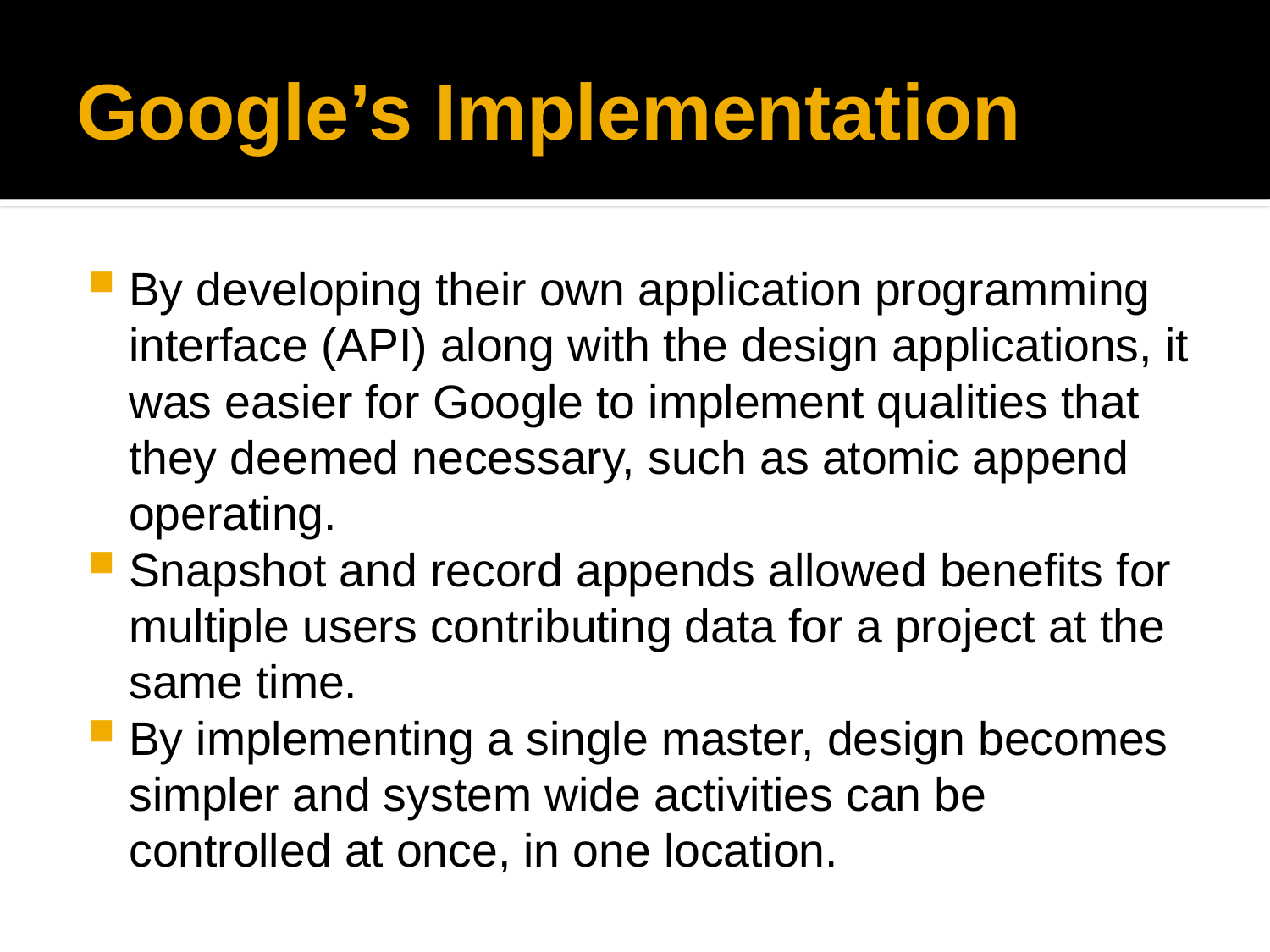

# Google’s Implementation
By developing their own application programming interface (API) along with the design applications, it was easier for Google to implement qualities that they deemed necessary, such as atomic append operating.
Snapshot and record appends allowed benefits for multiple users contributing data for a project at the same time.
By implementing a single master, design becomes simpler and system wide activities can be controlled at once, in one location.